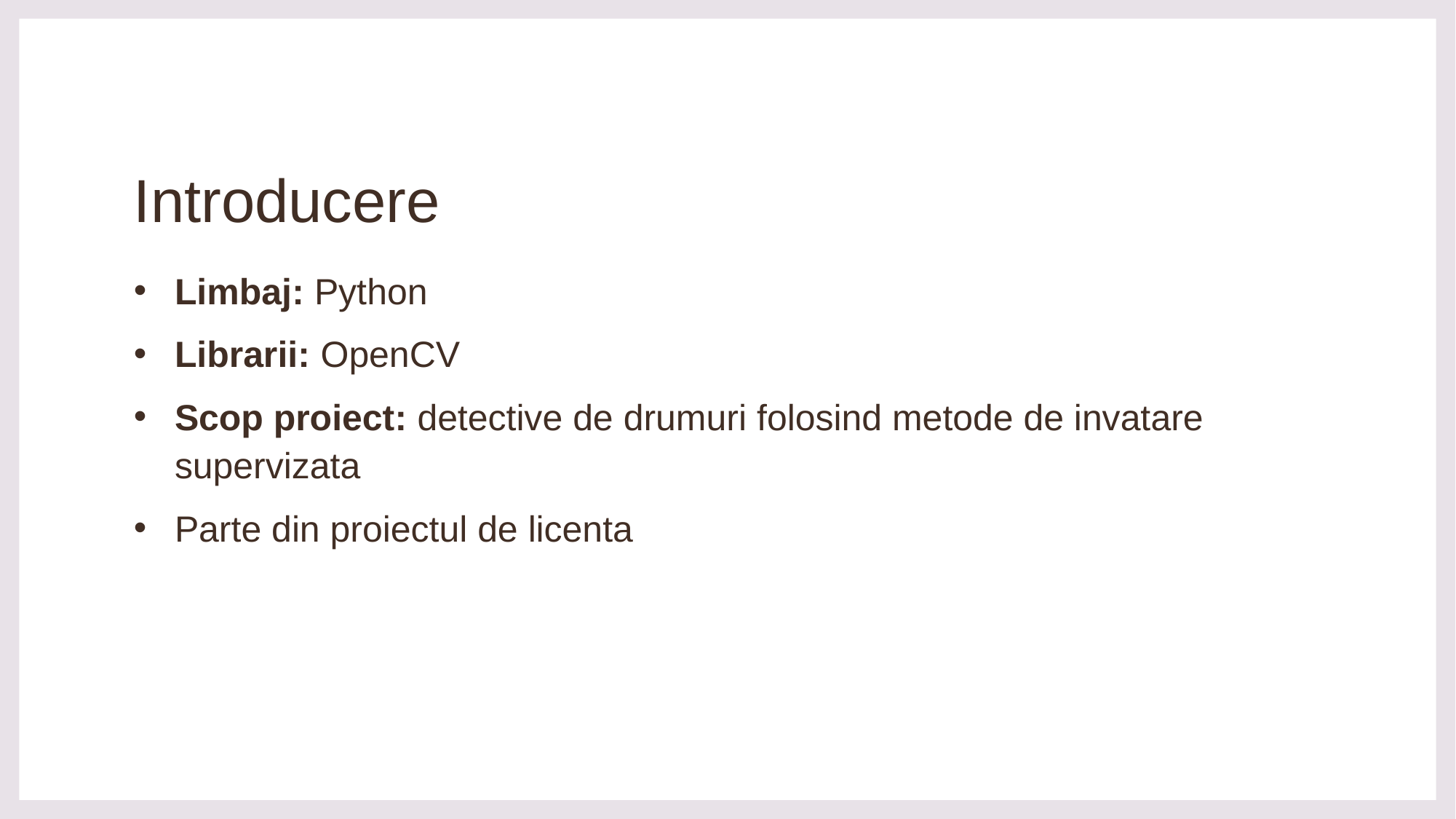

# Introducere
Limbaj: Python
Librarii: OpenCV
Scop proiect: detective de drumuri folosind metode de invatare supervizata
Parte din proiectul de licenta